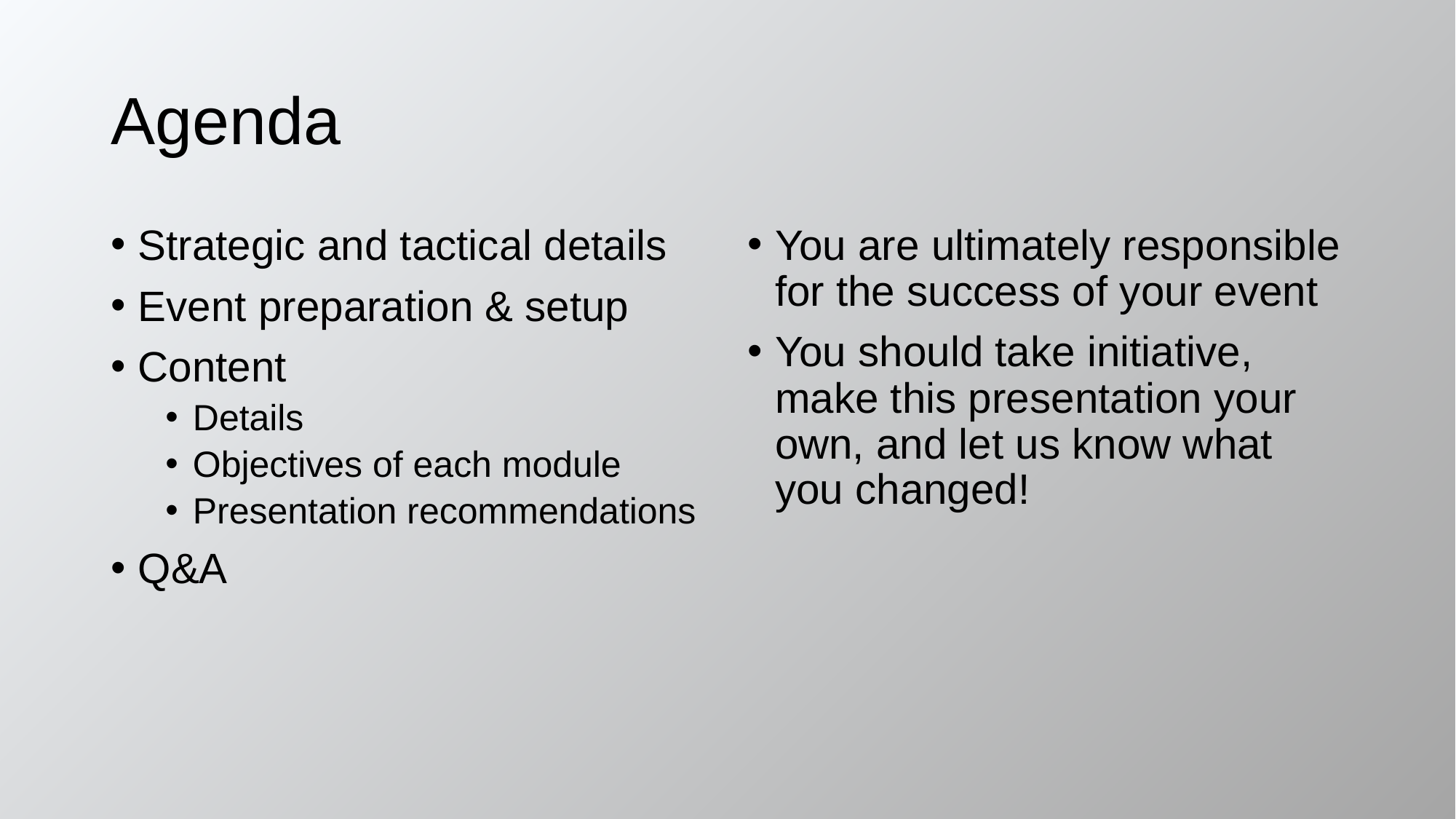

# Agenda
Strategic and tactical details
Event preparation & setup
Content
Details
Objectives of each module
Presentation recommendations
Q&A
You are ultimately responsible for the success of your event
You should take initiative, make this presentation your own, and let us know what you changed!